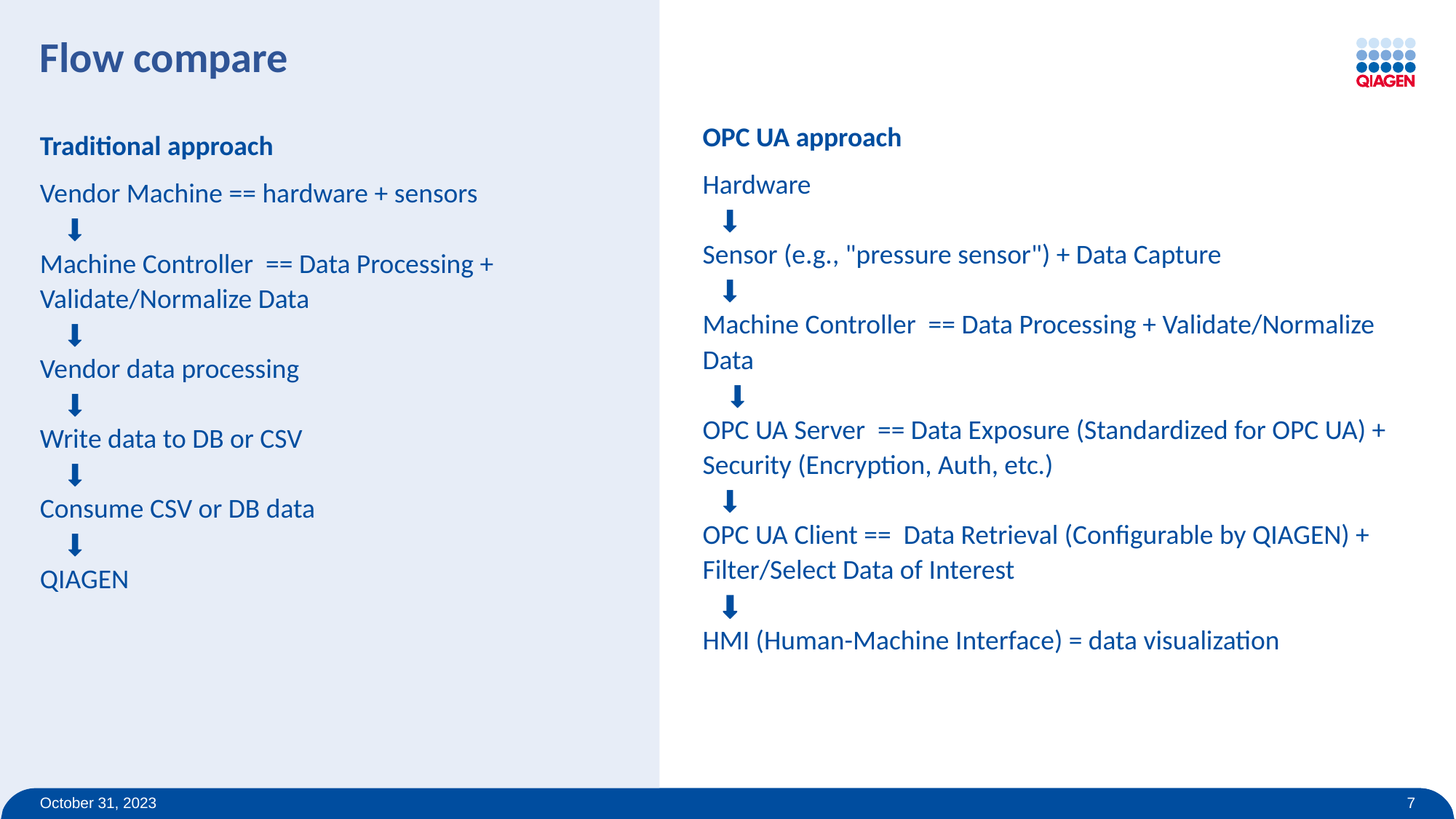

# Flow compare
OPC UA approach
Hardware
   ⬇
Sensor (e.g., "pressure sensor") + Data Capture
   ⬇
Machine Controller  == Data Processing + Validate/Normalize Data
   ⬇
OPC UA Server  == Data Exposure (Standardized for OPC UA) +  Security (Encryption, Auth, etc.)
   ⬇
OPC UA Client ==  Data Retrieval (Configurable by QIAGEN) + Filter/Select Data of Interest
   ⬇
HMI (Human-Machine Interface) = data visualization

Traditional approach
Vendor Machine == hardware + sensors
   ⬇
Machine Controller  == Data Processing + Validate/Normalize Data
   ⬇
Vendor data processing
   ⬇
Write data to DB or CSV
   ⬇
Consume CSV or DB data
   ⬇
QIAGEN

October 31, 2023
7